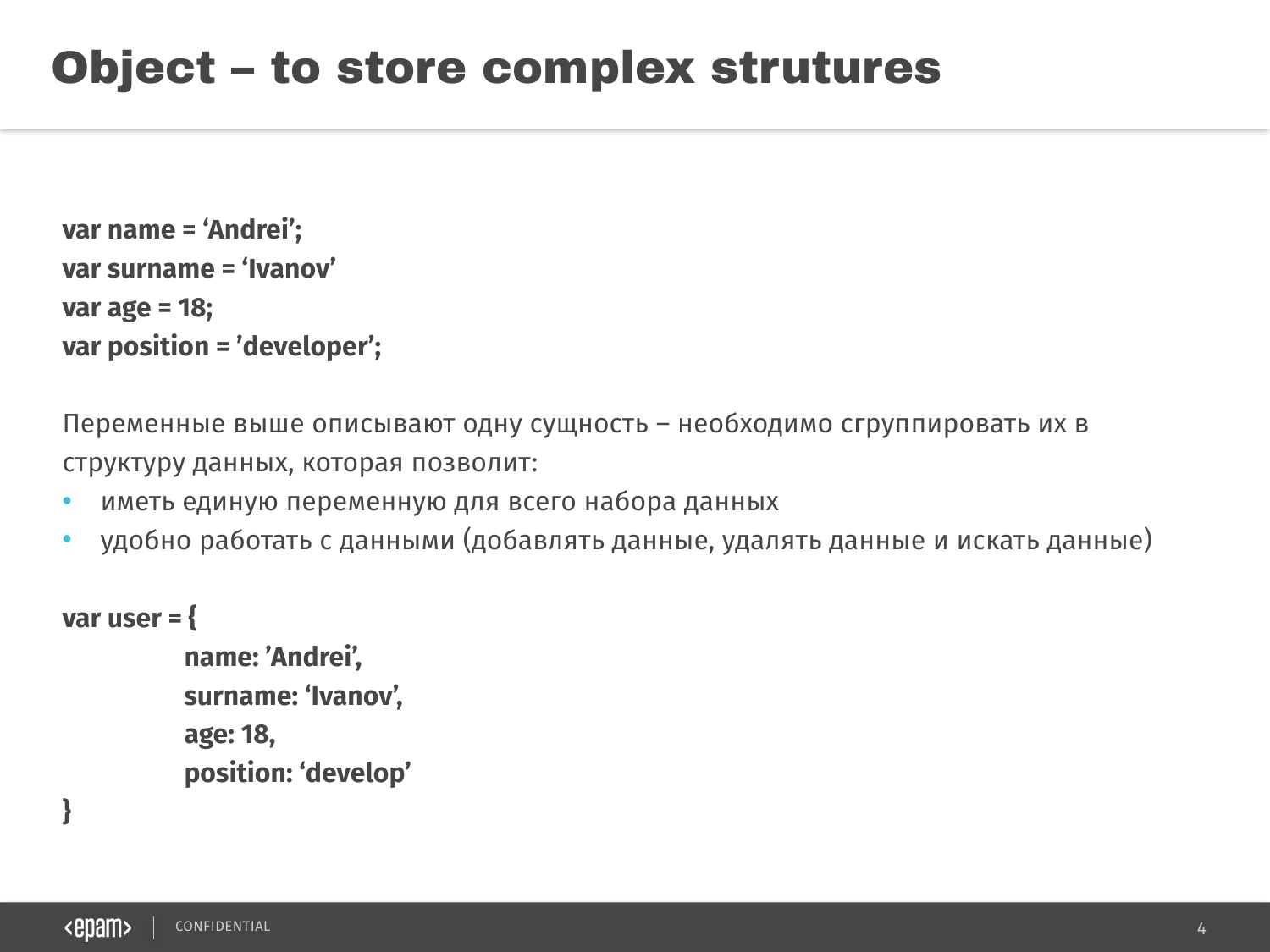

Object – to store complex strutures
var name = ‘Andrei’;
var surname = ‘Ivanov’
var age = 18;
var position = ’developer’;

Переменные выше описывают одну сущность – необходимо сгруппировать их в структуру данных, которая позволит:
иметь единую переменную для всего набора данных
удобно работать с данными (добавлять данные, удалять данные и искать данные)

var user = {
	name: ’Andrei’,
	surname: ‘Ivanov’,
	age: 18,
	position: ‘develop’
}